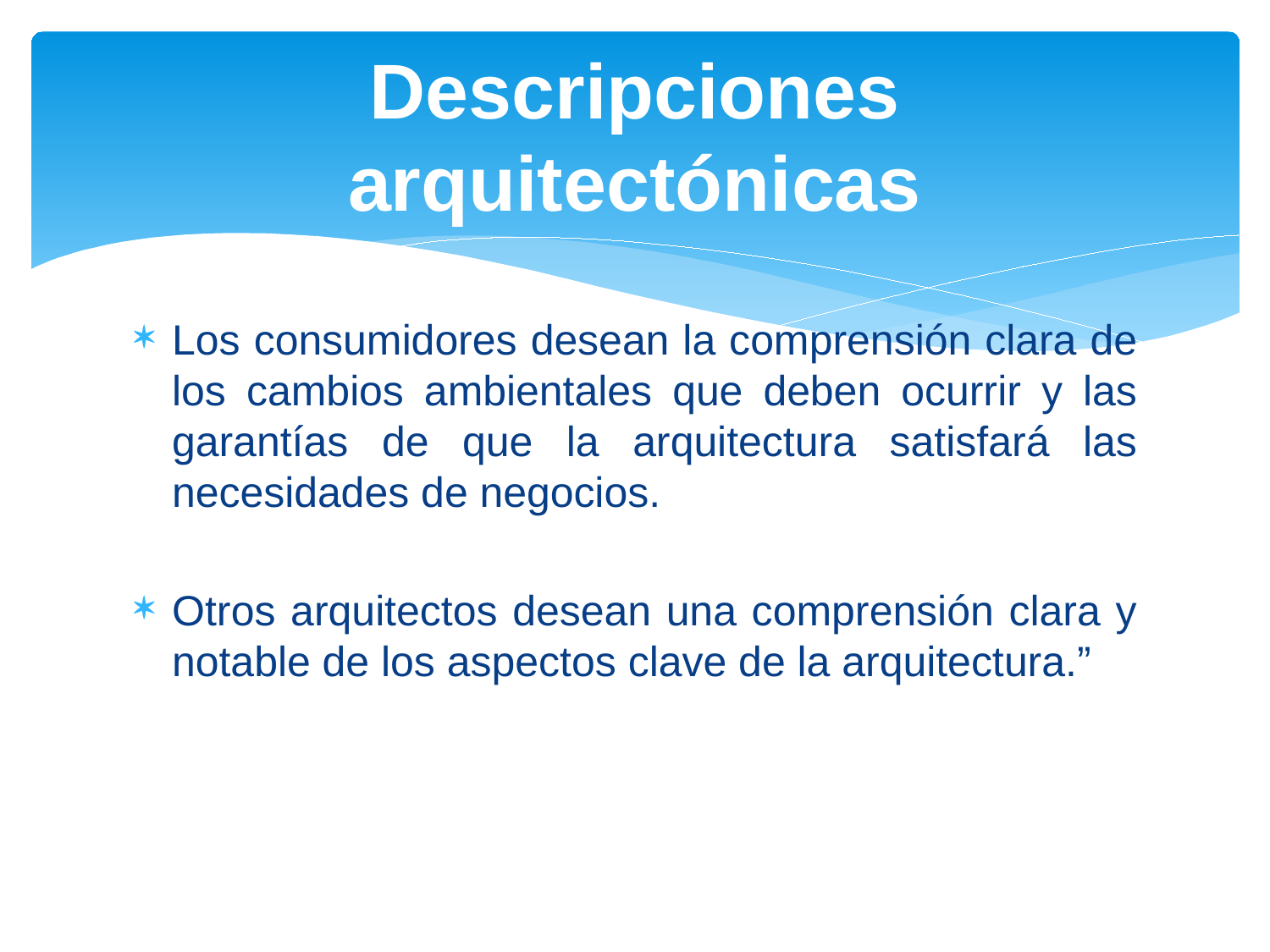

# Descripciones arquitectónicas
Los consumidores desean la comprensión clara de los cambios ambientales que deben ocurrir y las garantías de que la arquitectura satisfará las necesidades de negocios.

Otros arquitectos desean una comprensión clara y notable de los aspectos clave de la arquitectura.”